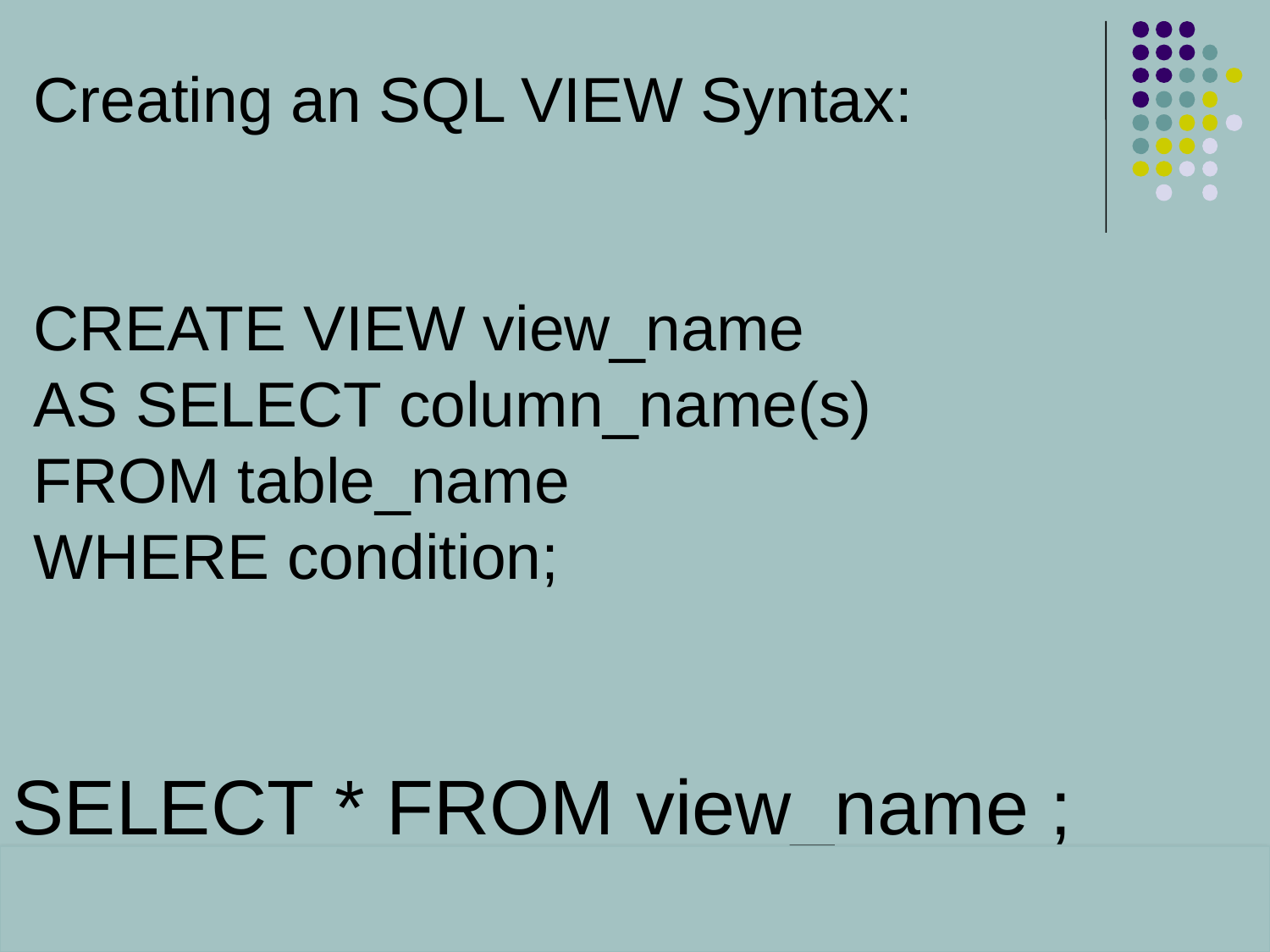

Creating an SQL VIEW Syntax:

CREATE VIEW view_name
AS SELECT column_name(s)
FROM table_name
WHERE condition;
SELECT * FROM view_name ;